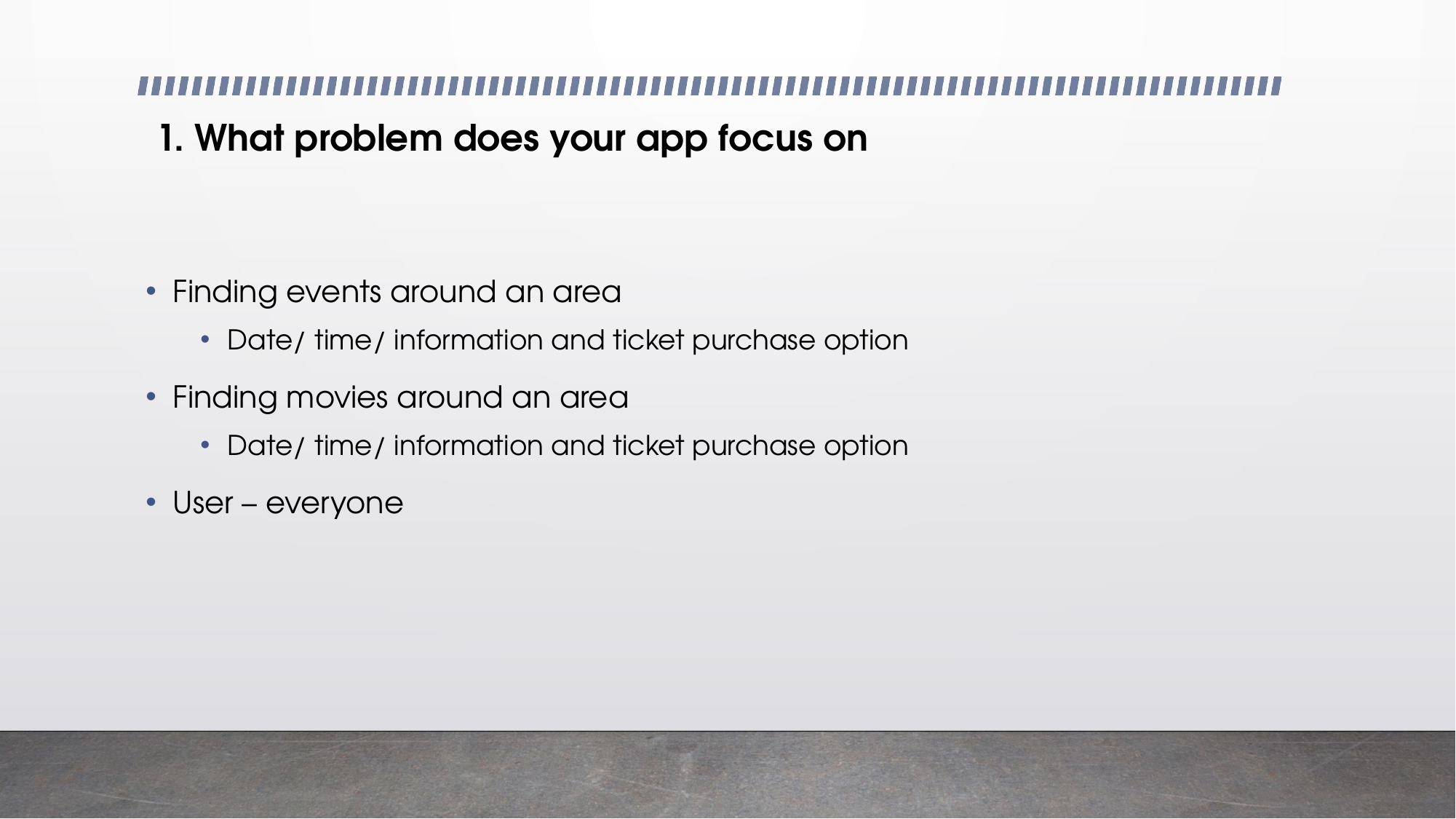

# 1. What problem does your app focus on
Finding events around an area
Date/ time/ information and ticket purchase option
Finding movies around an area
Date/ time/ information and ticket purchase option
User – everyone